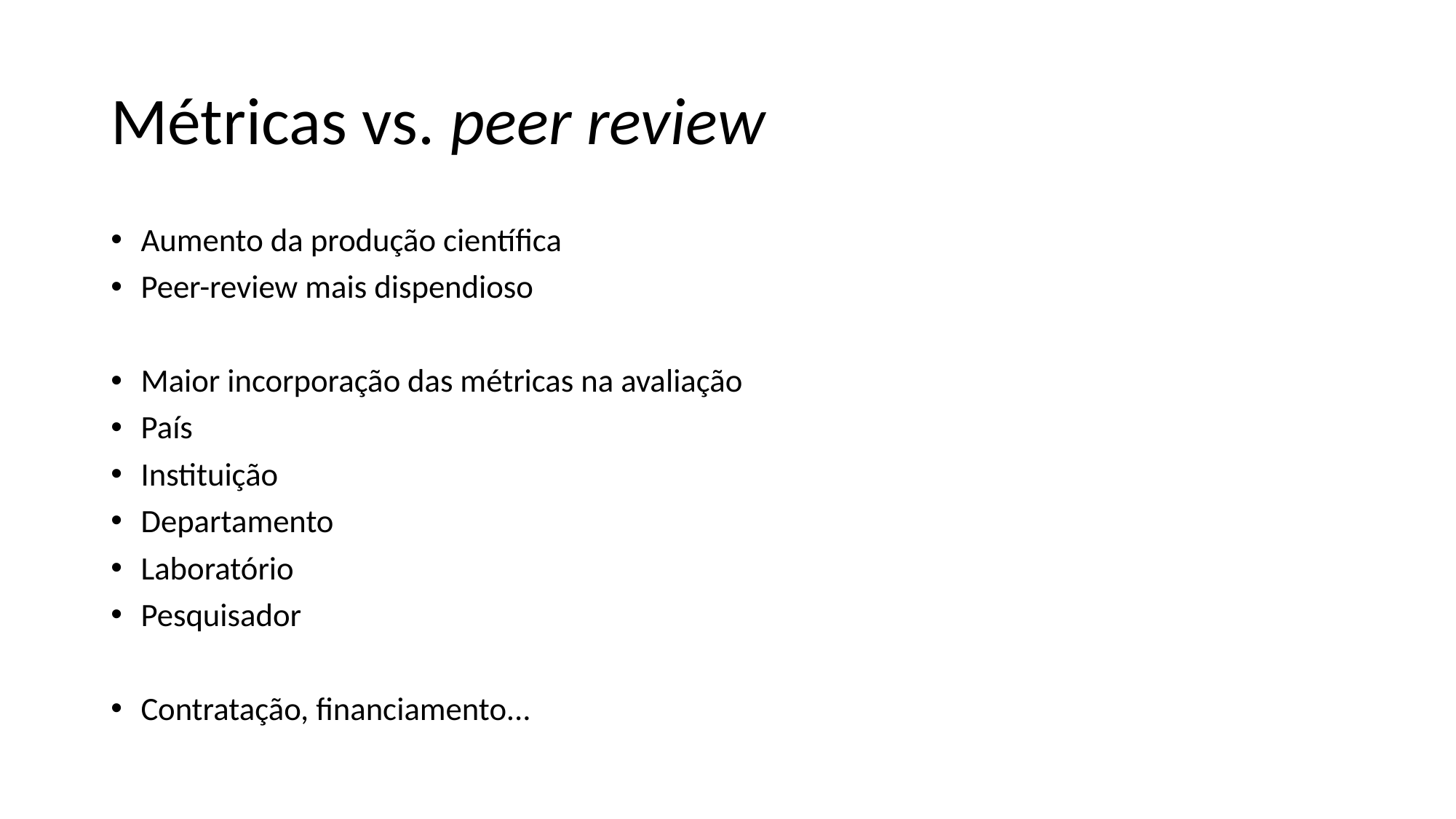

Métricas vs. peer review
Aumento da produção científica
Peer-review mais dispendioso

Maior incorporação das métricas na avaliação
País
Instituição
Departamento
Laboratório
Pesquisador

Contratação, financiamento...